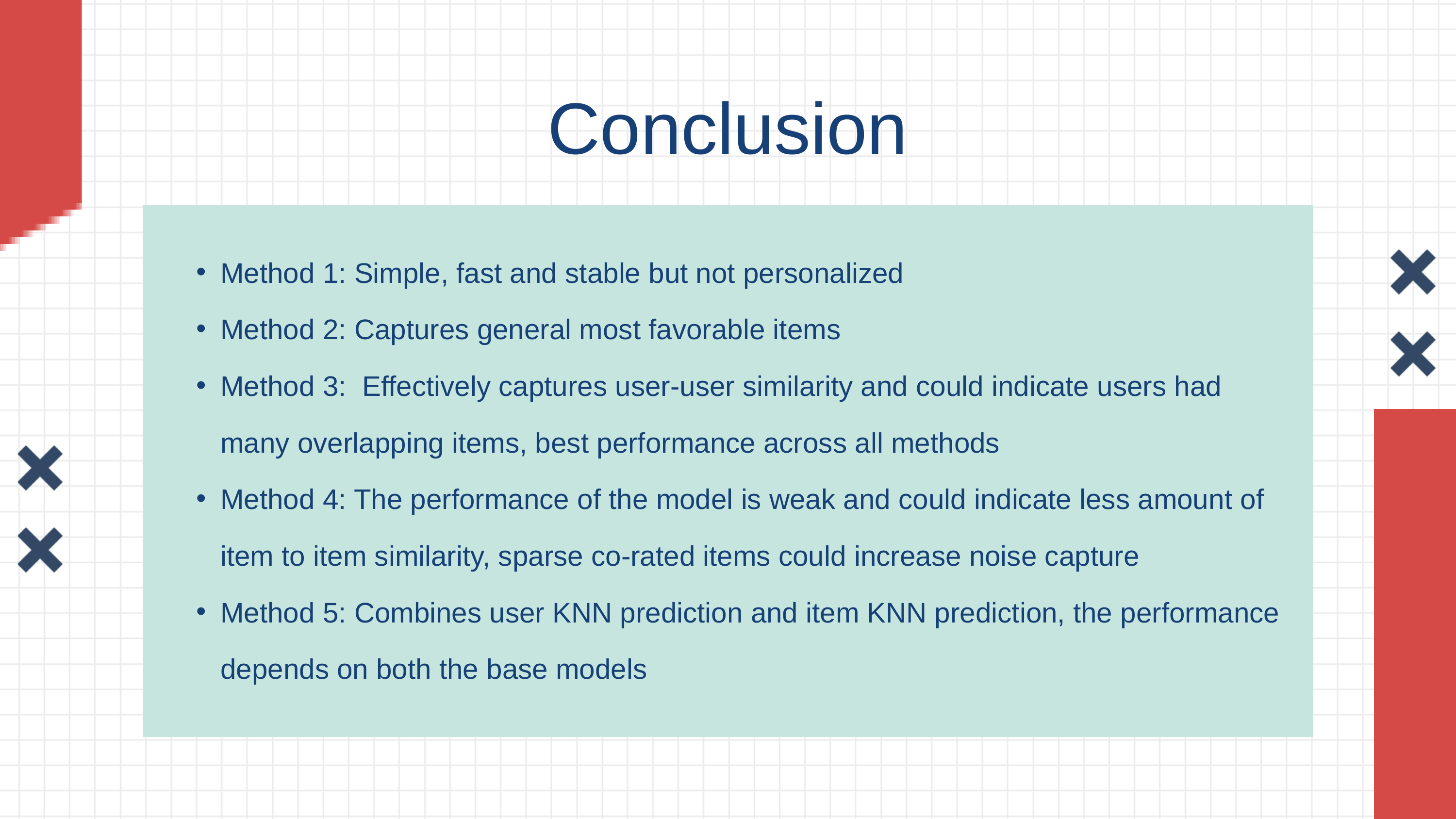

Conclusion

Method 1: Simple, fast and stable but not personalized
Method 2: Captures general most favorable items
Method 3:  Effectively captures user-user similarity and could indicate users had many overlapping items, best performance across all methods
Method 4: The performance of the model is weak and could indicate less amount of item to item similarity, sparse co-rated items could increase noise capture
Method 5: Combines user KNN prediction and item KNN prediction, the performance depends on both the base models